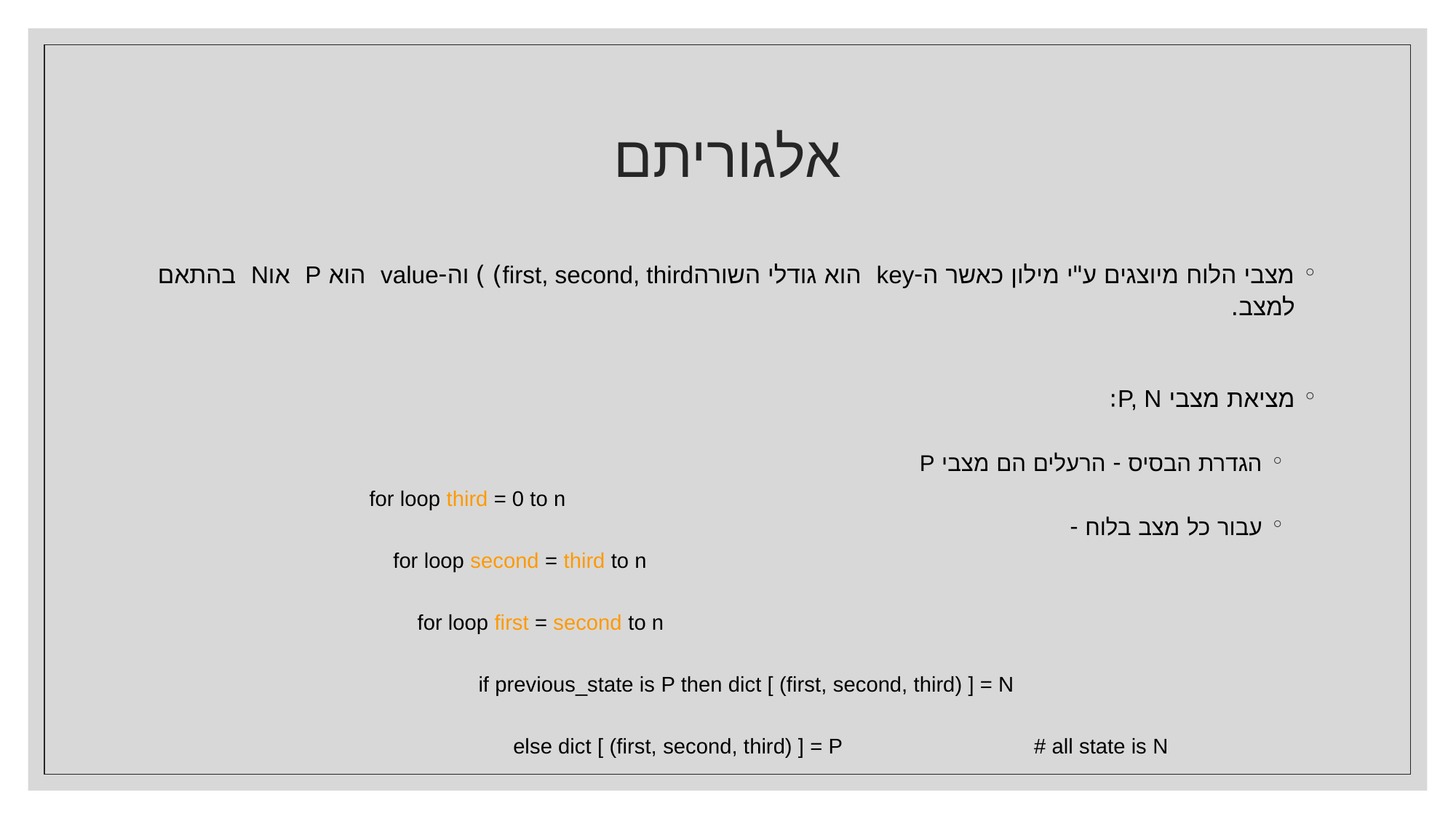

# אלגוריתם
מצבי הלוח מיוצגים ע"י מילון כאשר ה-key  הוא גודלי השורהfirst, second, third) ) וה-value  הוא P  אוN  בהתאם למצב.

מציאת מצבי P, N:
הגדרת הבסיס - הרעלים הם מצבי P
עבור כל מצב בלוח -
for loop third = 0 to n
    for loop second = third to n
        for loop first = second to n
	if previous_state is P then dict [ (first, second, third) ] = N
                        else dict [ (first, second, third) ] = P                                # all state is N